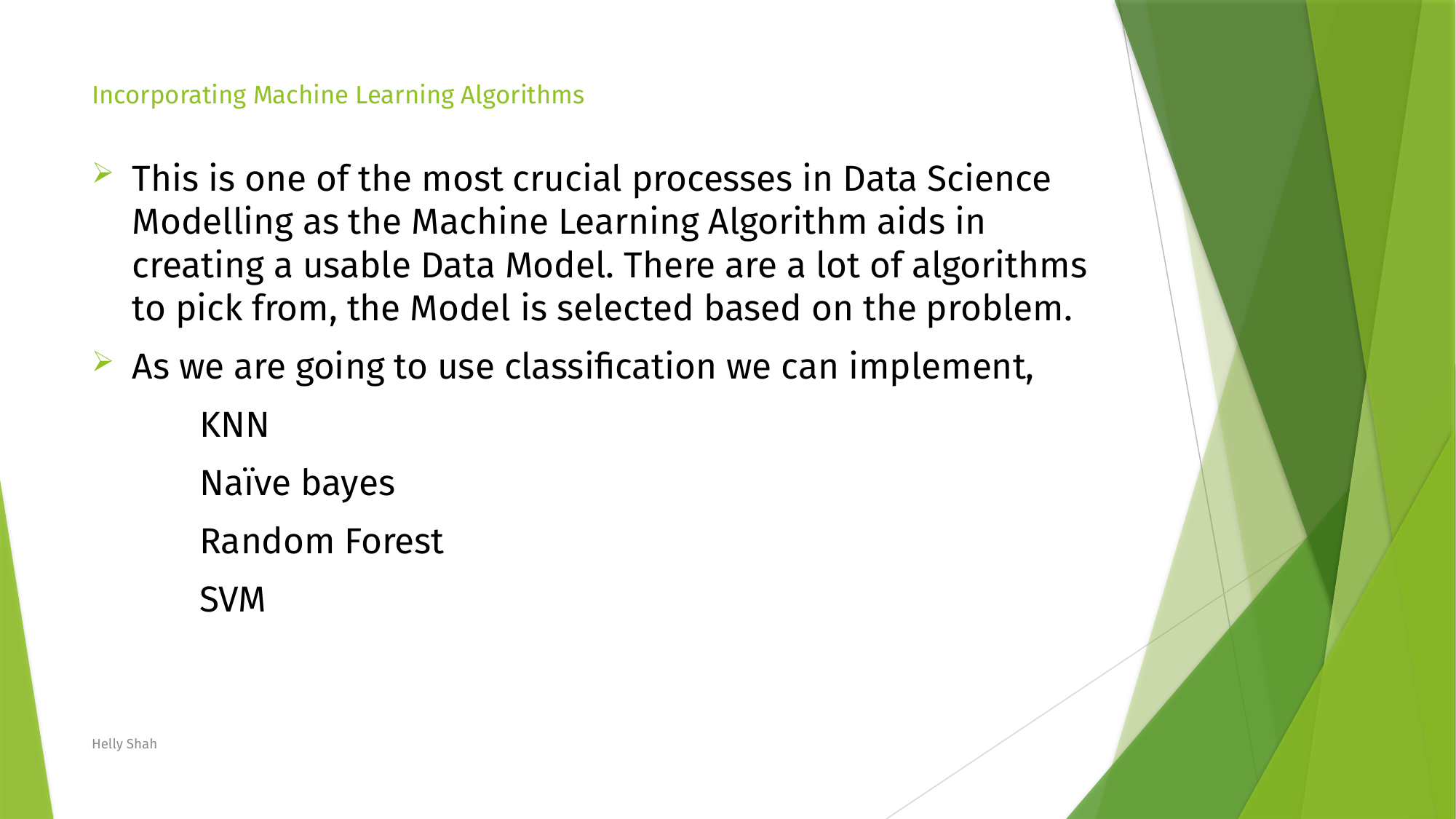

# Incorporating Machine Learning Algorithms
This is one of the most crucial processes in Data Science Modelling as the Machine Learning Algorithm aids in creating a usable Data Model. There are a lot of algorithms to pick from, the Model is selected based on the problem.
As we are going to use classification we can implement,
	KNN
	Naïve bayes
	Random Forest
	SVM

Helly Shah